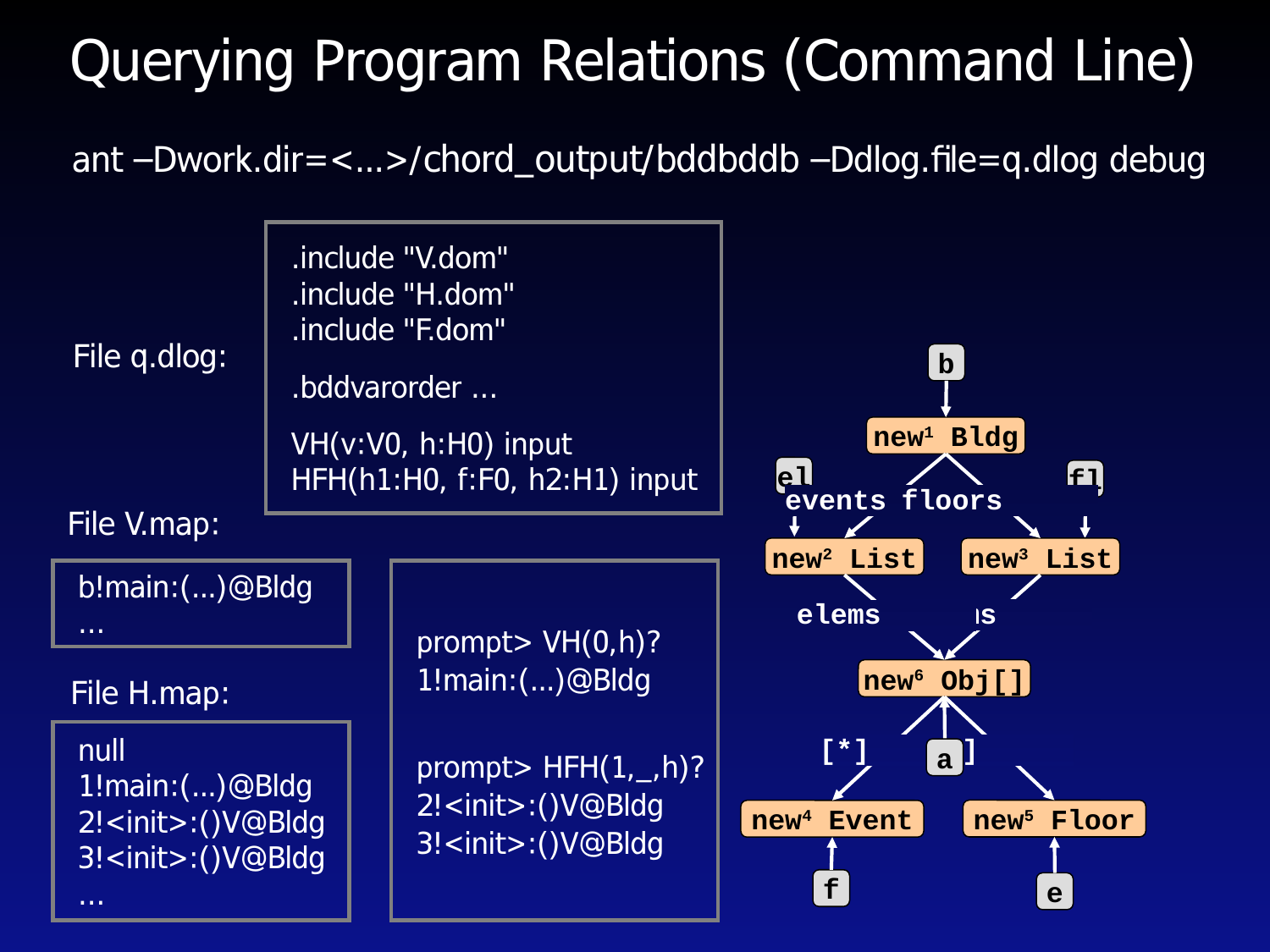

# Querying Program Relations (Command Line)
ant –Dwork.dir=<…>/chord_output/bddbddb –Ddlog.file=q.dlog debug
.include "V.dom"
.include "H.dom"
.include "F.dom"
.bddvarorder ...
VH(v:V0, h:H0) input
HFH(h1:H0, f:F0, h2:H1) input
File q.dlog:
b
new1 Bldg
el
fl
events
floors
File V.map:
new2 List
new3 List
b!main:(…)@Bldg
...
prompt> VH(0,h)?
1!main:(…)@Bldg
prompt> HFH(1,_,h)?
2!<init>:()V@Bldg
3!<init>:()V@Bldg
elems
elems
new6 Obj[]
File H.map:
null
1!main:(…)@Bldg
2!<init>:()V@Bldg
3!<init>:()V@Bldg
...
[*]
[*]
a
new5 Floor
new4 Event
f
e